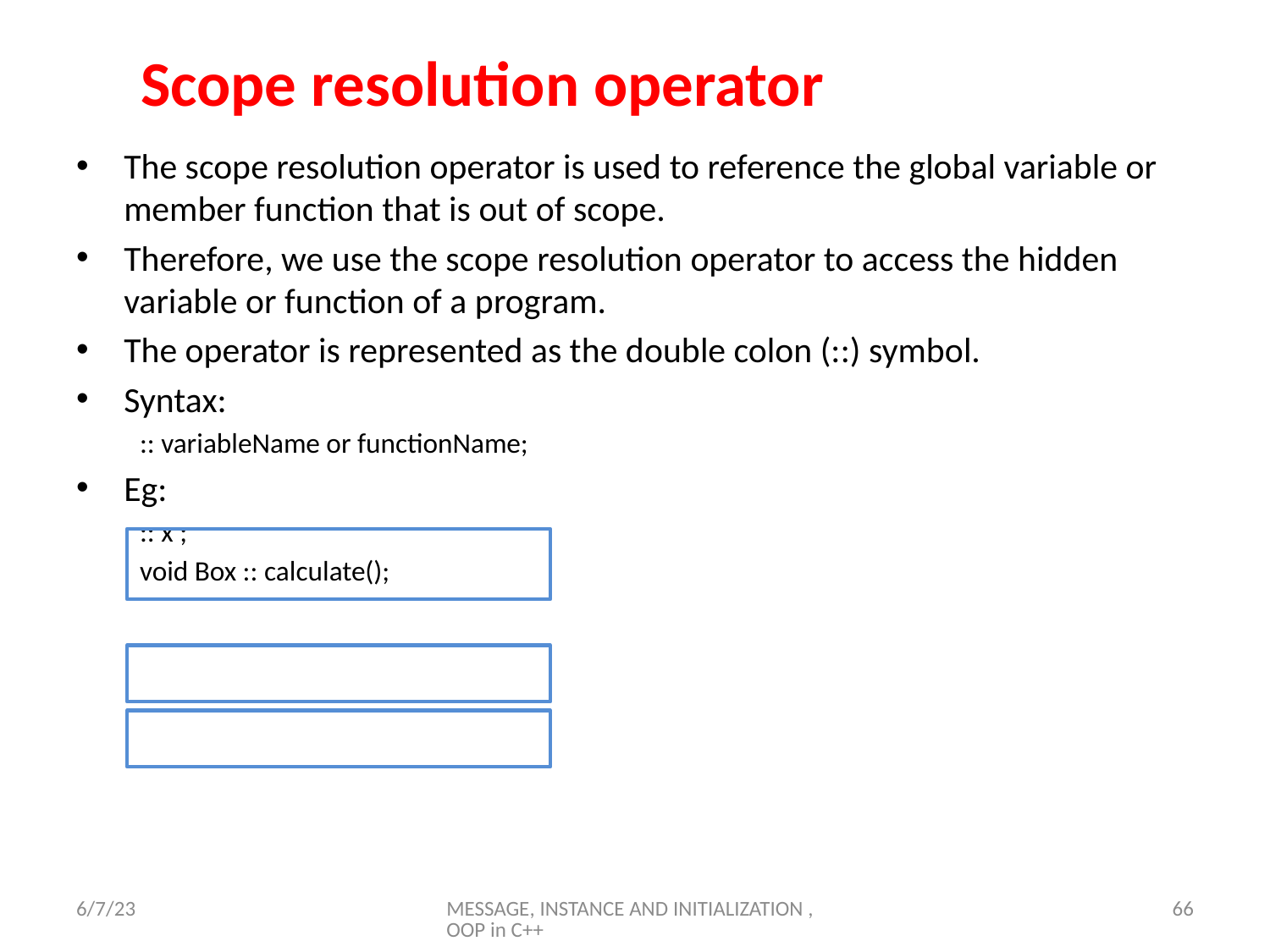

# Scope resolution operator
The scope resolution operator is used to reference the global variable or member function that is out of scope.
Therefore, we use the scope resolution operator to access the hidden variable or function of a program.
The operator is represented as the double colon (::) symbol.
Syntax:
:: variableName or functionName;
Eg:
:: x ;
void Box :: calculate();

6/7/23
MESSAGE, INSTANCE AND INITIALIZATION , OOP in C++
66